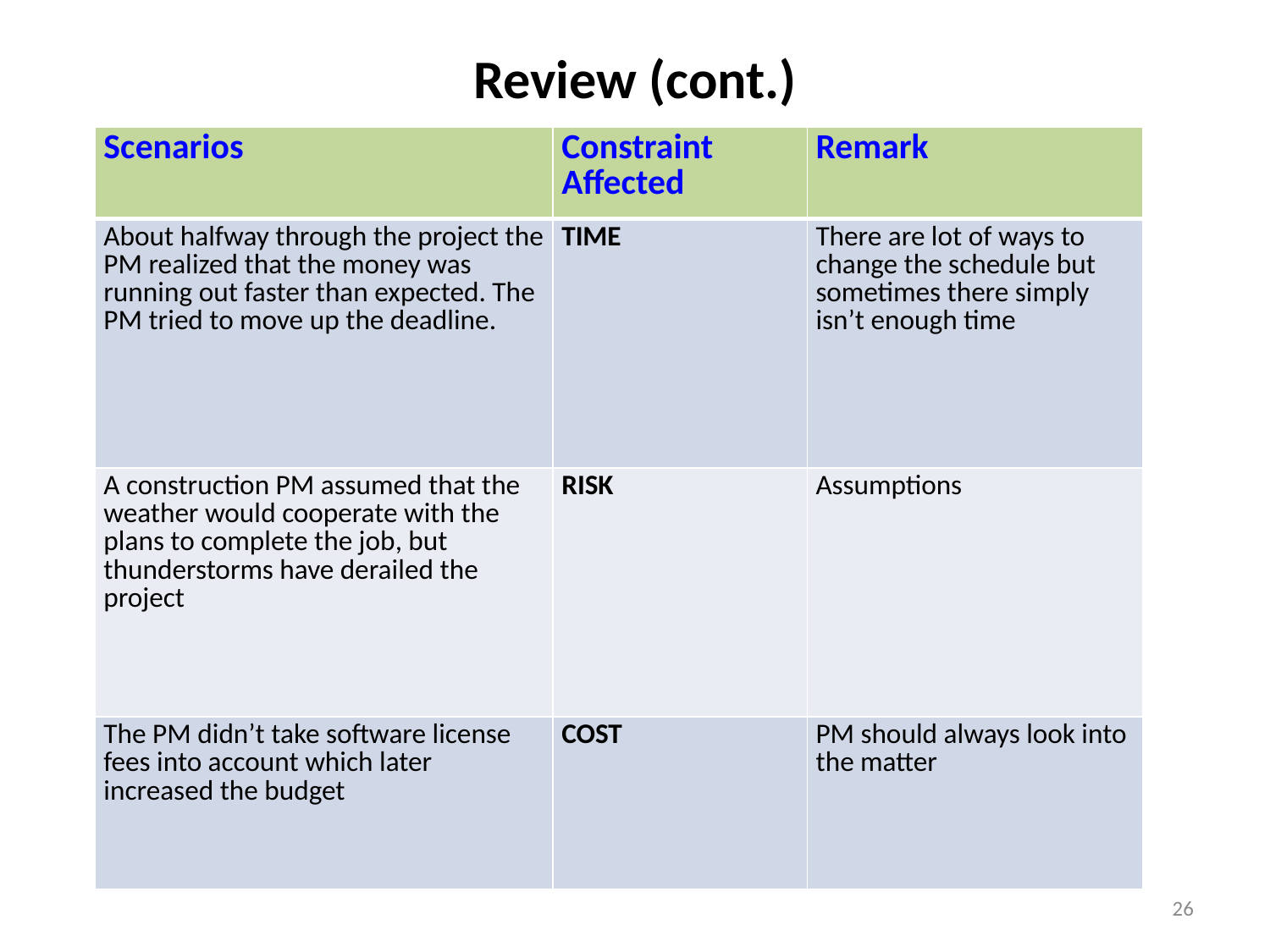

# Review (cont.)
| Scenarios | Constraint Affected | Remark |
| --- | --- | --- |
| About halfway through the project the PM realized that the money was running out faster than expected. The PM tried to move up the deadline. | TIME | There are lot of ways to change the schedule but sometimes there simply isn’t enough time |
| A construction PM assumed that the weather would cooperate with the plans to complete the job, but thunderstorms have derailed the project | RISK | Assumptions |
| The PM didn’t take software license fees into account which later increased the budget | COST | PM should always look into the matter |
26